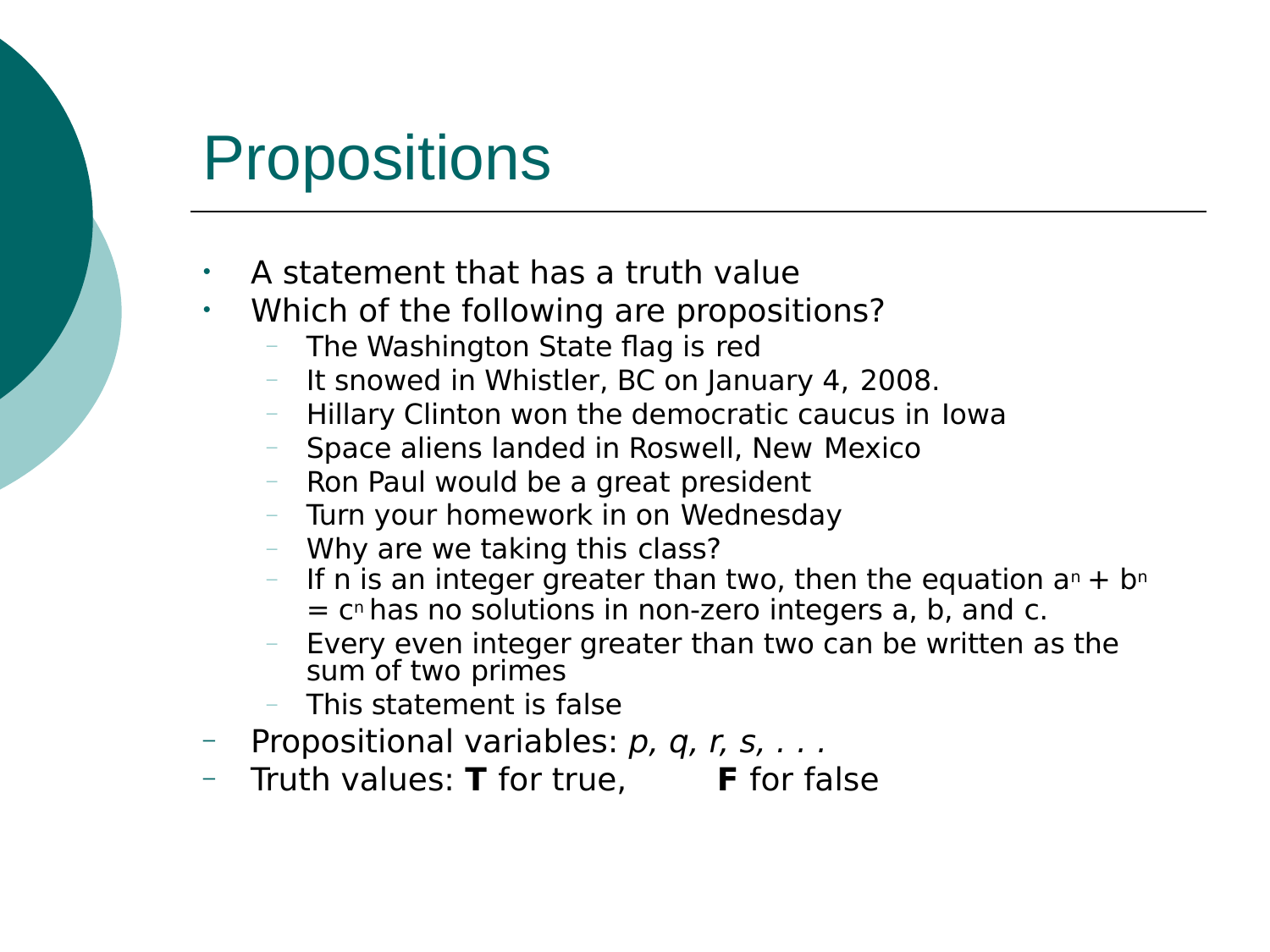

# Propositions
A statement that has a truth value
Which of the following are propositions?
The Washington State flag is red
It snowed in Whistler, BC on January 4, 2008.
Hillary Clinton won the democratic caucus in Iowa
Space aliens landed in Roswell, New Mexico
Ron Paul would be a great president
Turn your homework in on Wednesday
Why are we taking this class?
If n is an integer greater than two, then the equation an + bn
= cn has no solutions in non-zero integers a, b, and c.
Every even integer greater than two can be written as the  sum of two primes
This statement is false
Propositional variables: p, q, r, s, . . .
Truth values: T for true,	F for false